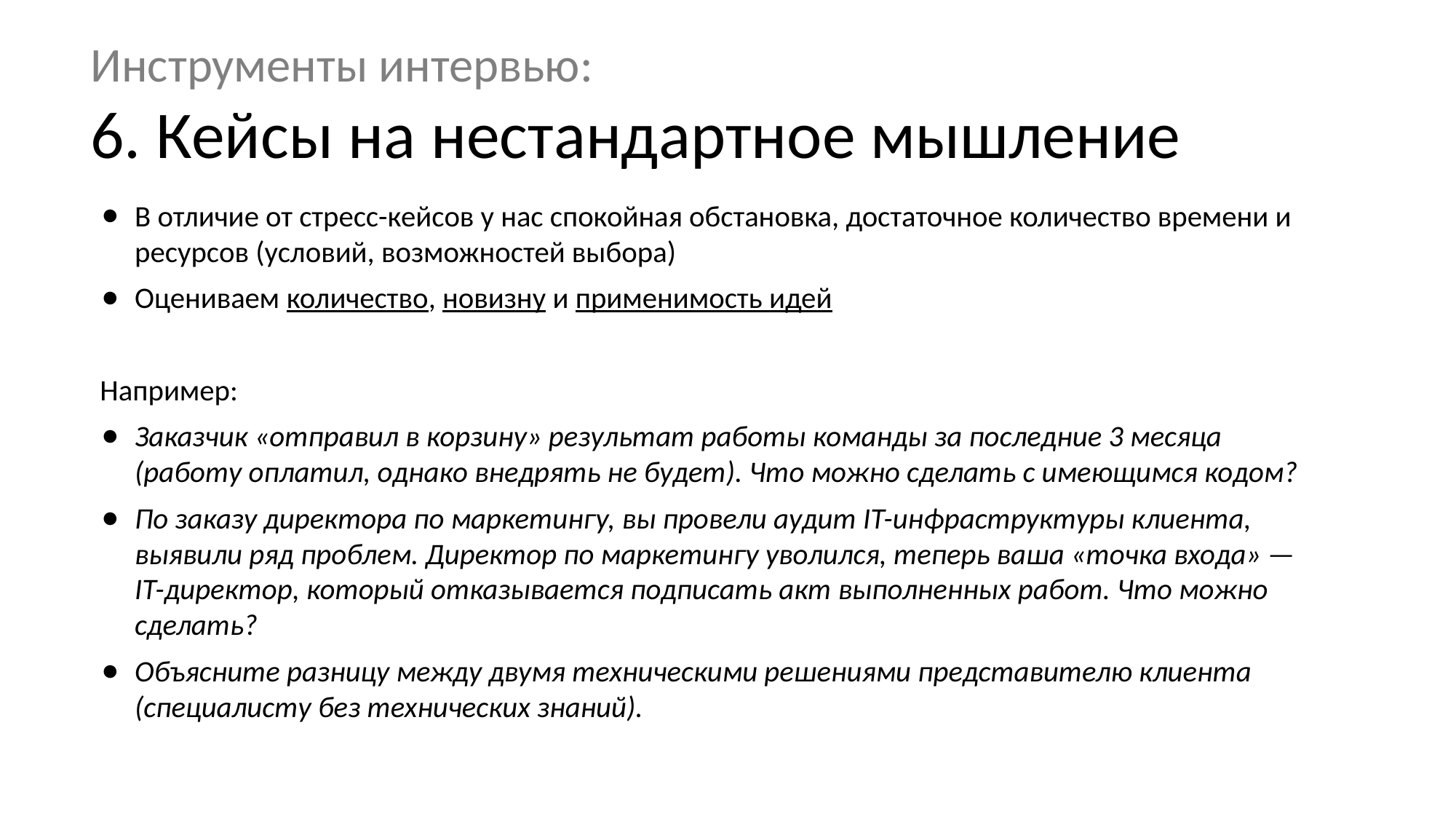

# Инструменты интервью: 6. Кейсы на нестандартное мышление
В отличие от стресс-кейсов у нас спокойная обстановка, достаточное количество времени и ресурсов (условий, возможностей выбора)
Оцениваем количество, новизну и применимость идей

Например:
Заказчик «отправил в корзину» результат работы команды за последние 3 месяца (работу оплатил, однако внедрять не будет). Что можно сделать с имеющимся кодом?
По заказу директора по маркетингу, вы провели аудит IТ-инфраструктуры клиента, выявили ряд проблем. Директор по маркетингу уволился, теперь ваша «точка входа» — IТ-директор, который отказывается подписать акт выполненных работ. Что можно сделать?
Объясните разницу между двумя техническими решениями представителю клиента (специалисту без технических знаний).